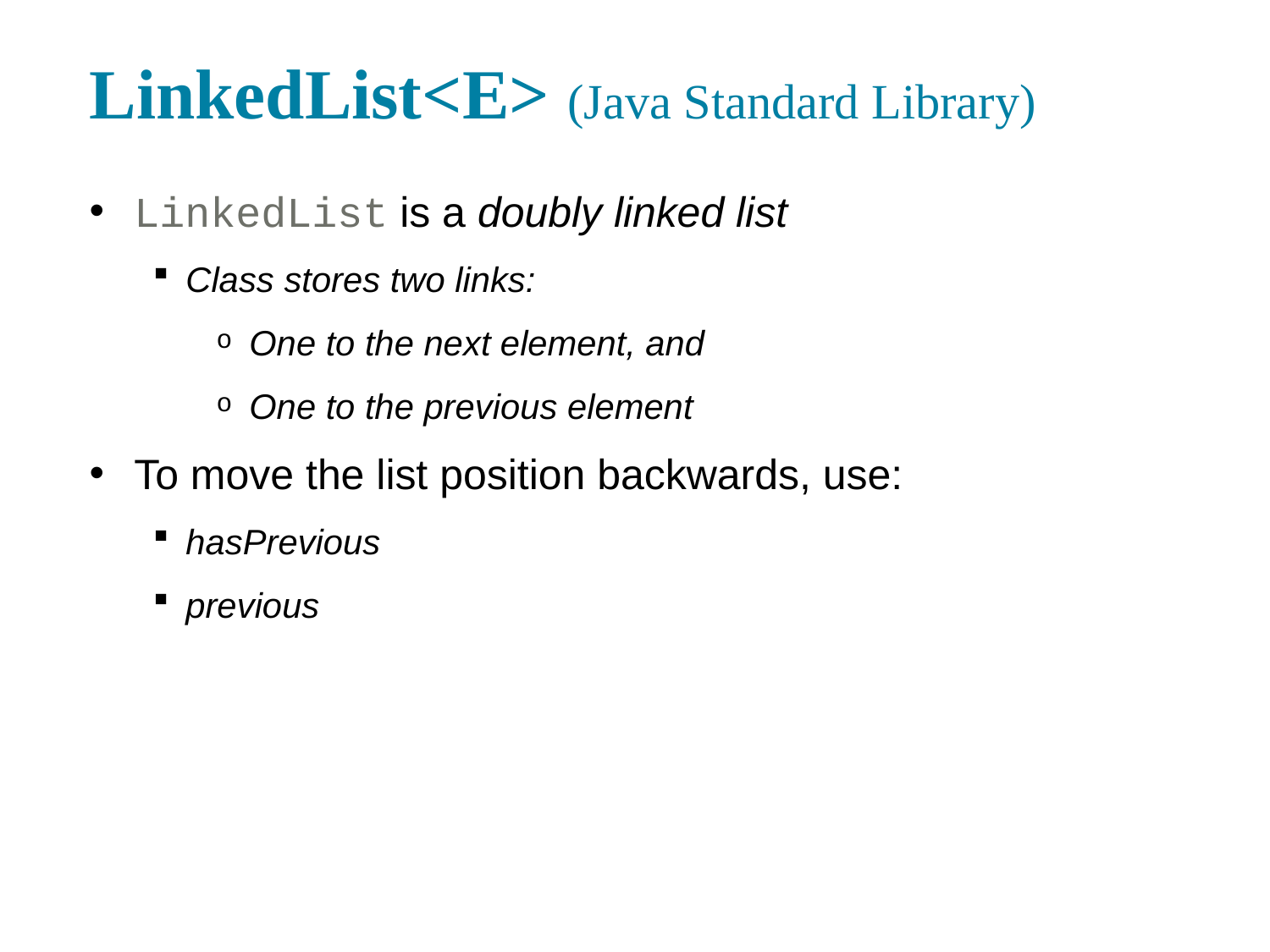

LinkedList<E> (Java Standard Library)
 LinkedList is a doubly linked list
Class stores two links:
One to the next element, and
One to the previous element
 To move the list position backwards, use:
hasPrevious
previous